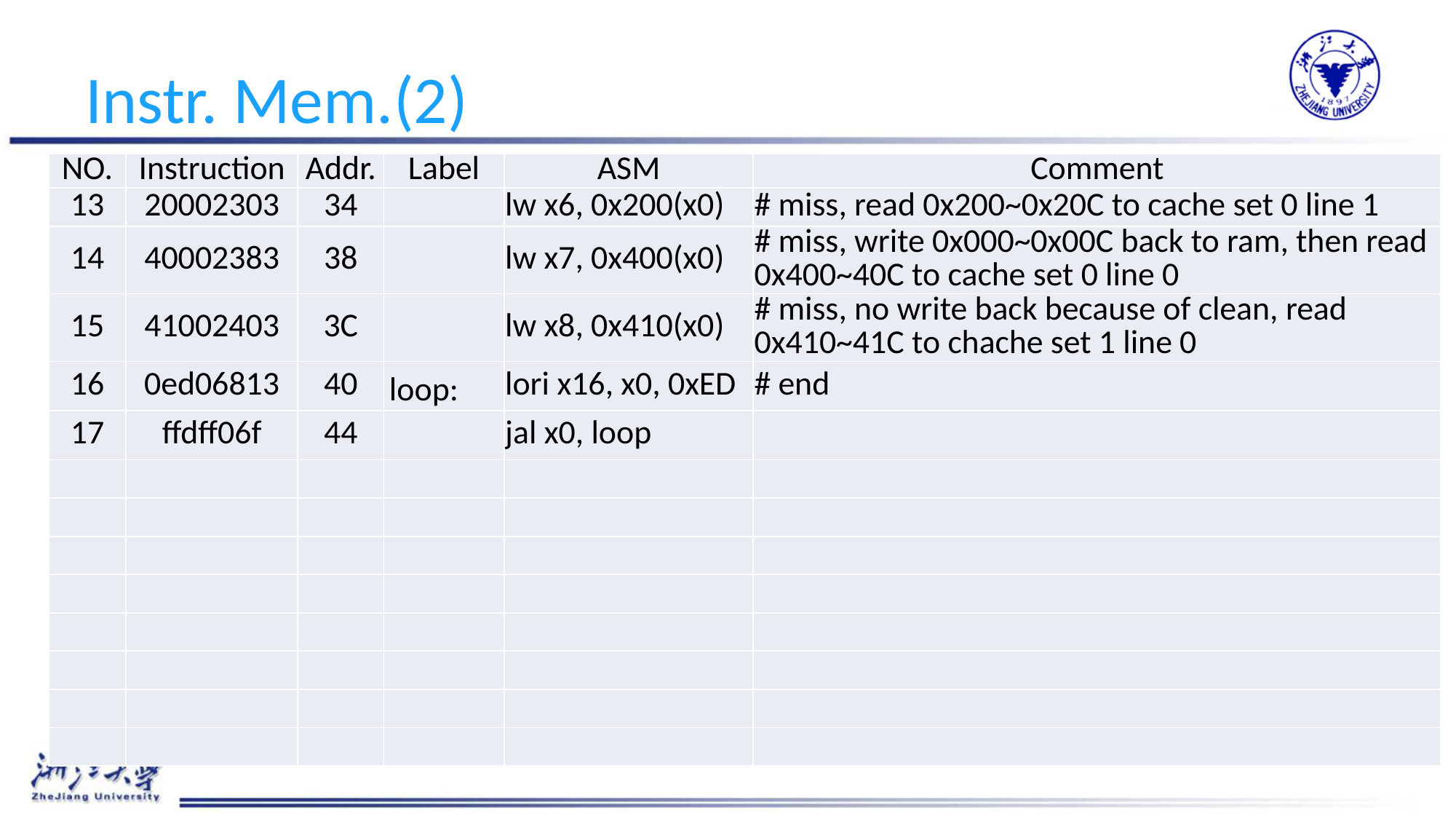

# Instr. Mem.(2)
| NO. | Instruction | Addr. | Label | ASM | Comment |
| --- | --- | --- | --- | --- | --- |
| 13 | 20002303 | 34 |  | lw x6, 0x200(x0) | # miss, read 0x200~0x20C to cache set 0 line 1 |
| 14 | 40002383 | 38 |  | lw x7, 0x400(x0) | # miss, write 0x000~0x00C back to ram, then read 0x400~40C to cache set 0 line 0 |
| 15 | 41002403 | 3C |  | lw x8, 0x410(x0) | # miss, no write back because of clean, read 0x410~41C to chache set 1 line 0 |
| 16 | 0ed06813 | 40 | loop: | lori x16, x0, 0xED | # end |
| 17 | ffdff06f | 44 |  | jal x0, loop |  |
|  |  |  |  |  |  |
|  |  |  |  |  |  |
|  |  |  |  |  |  |
|  |  |  |  |  |  |
|  |  |  |  |  |  |
|  |  |  |  |  |  |
|  |  |  |  |  |  |
|  |  |  |  |  |  |